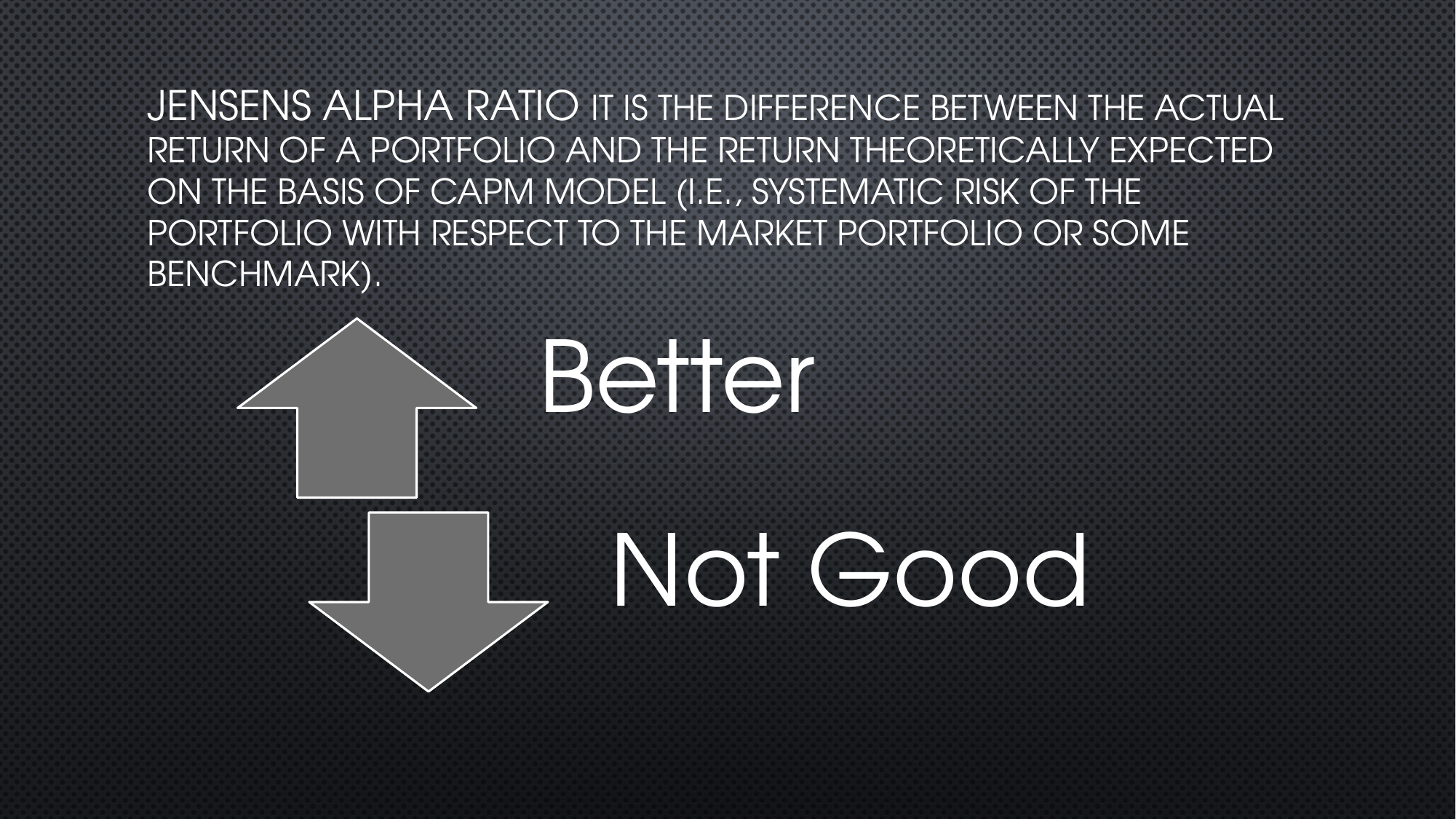

# Jensens Alpha Ratio It is the difference between the actual return of a portfolio and the return theoretically expected on the basis of CAPM model (i.e., systematic risk of the portfolio with respect to the market portfolio or some benchmark).
Better
Not Good